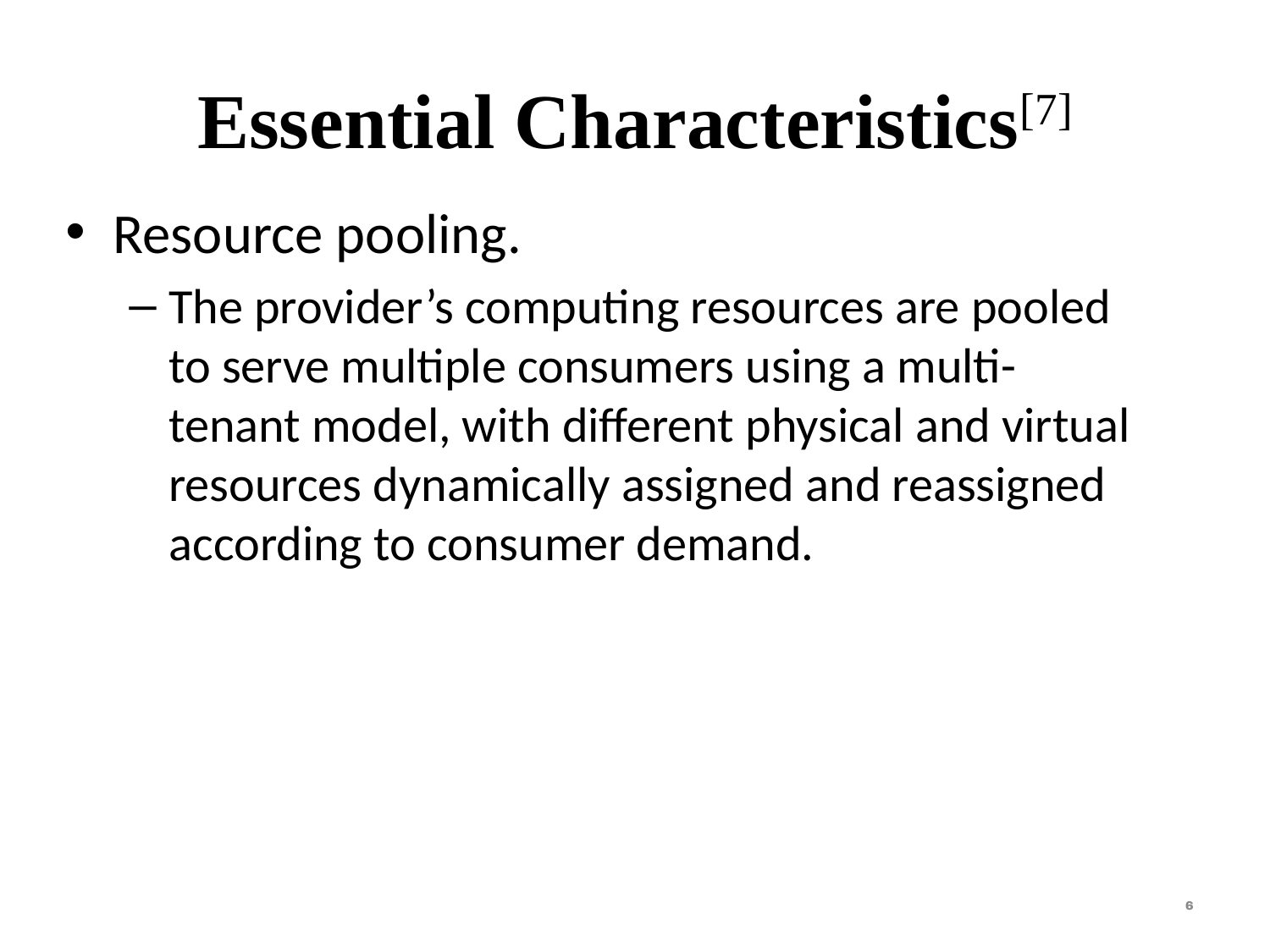

# Essential Characteristics[7]
Resource pooling.
The provider’s computing resources are pooled to serve multiple consumers using a multi-tenant model, with different physical and virtual resources dynamically assigned and reassigned according to consumer demand.
6